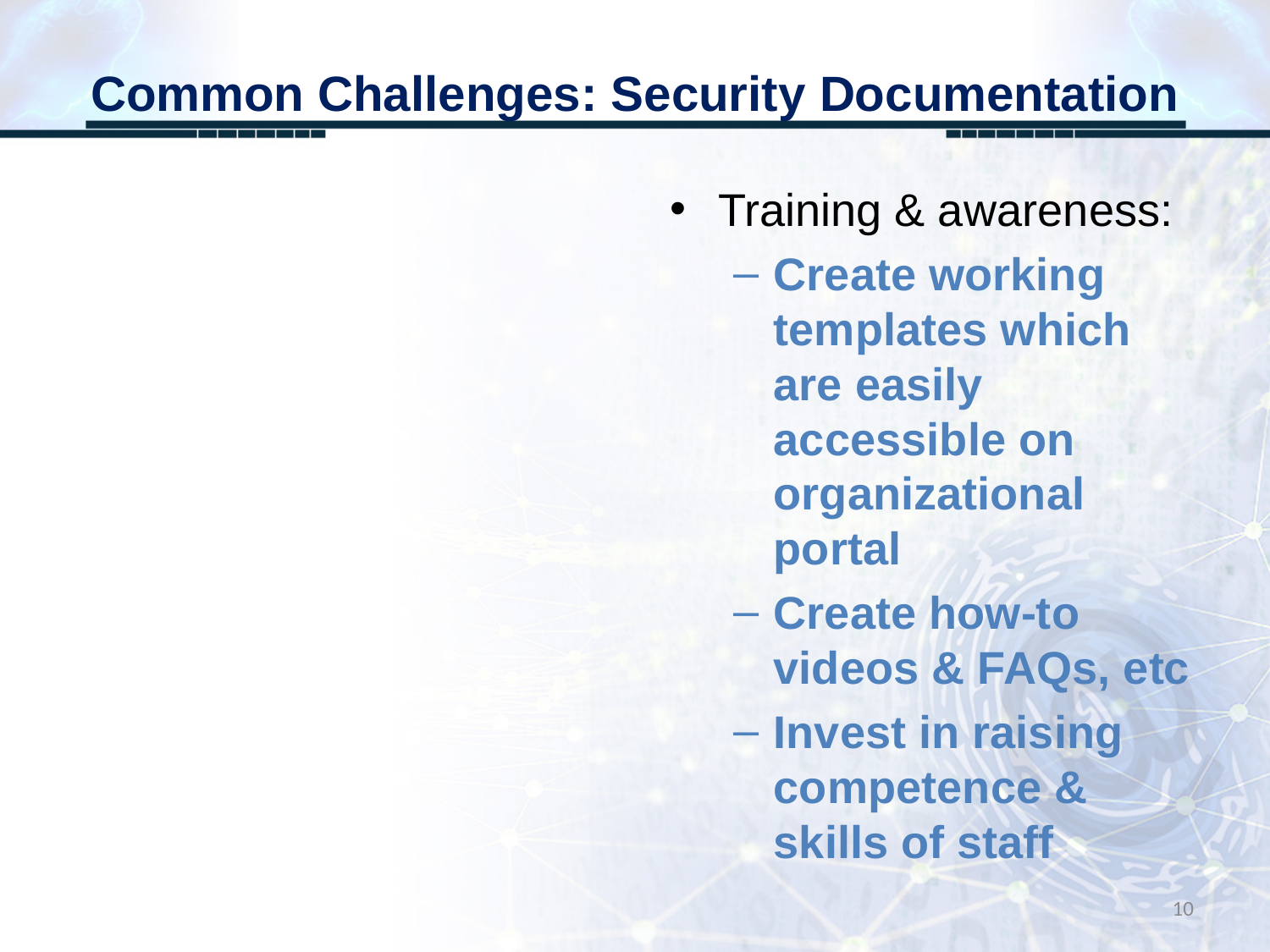

# Common Challenges: Security Documentation
Training & awareness:
Create working templates which are easily accessible on organizational portal
Create how-to videos & FAQs, etc
Invest in raising competence & skills of staff
10